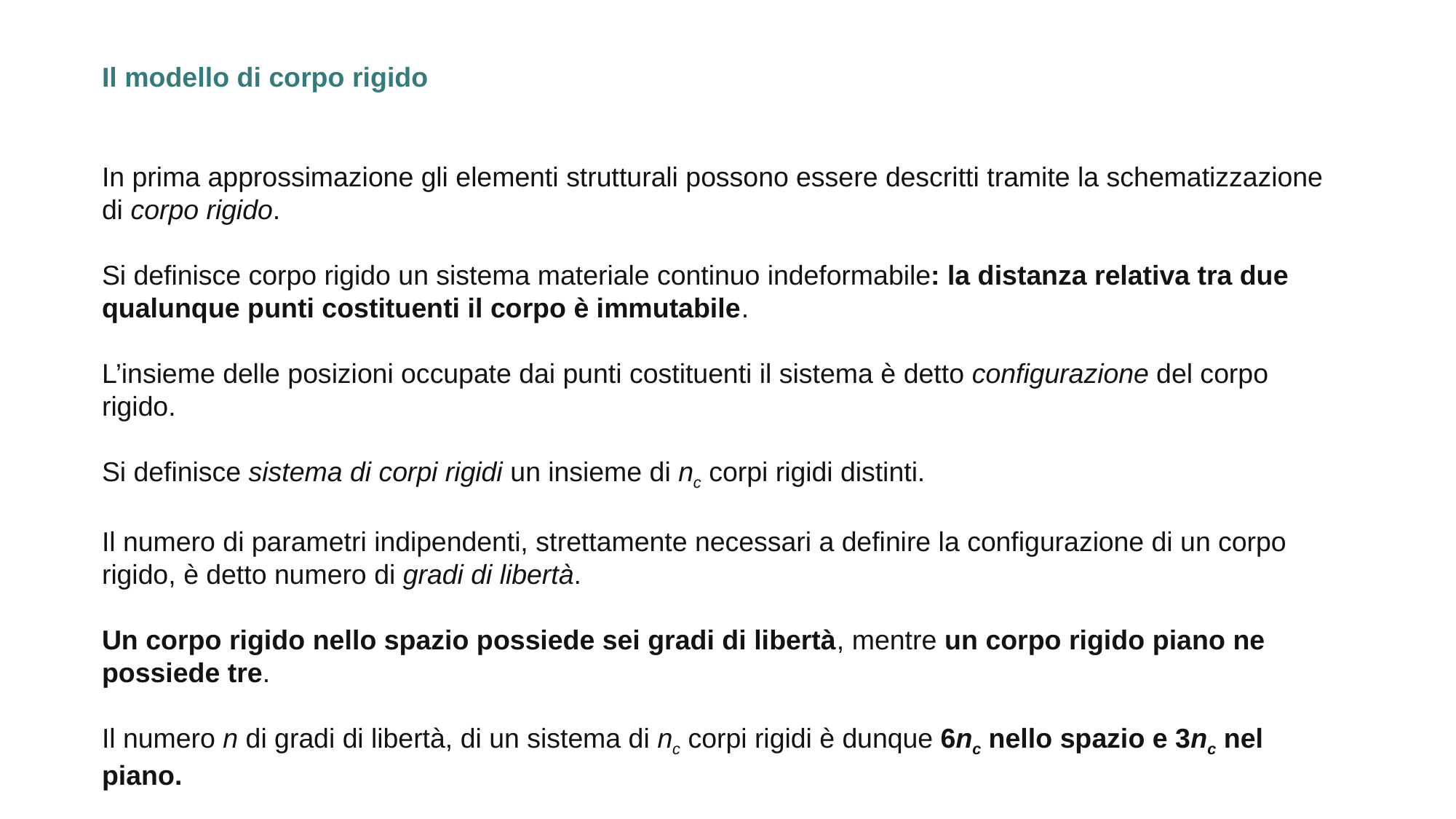

#
Il modello di corpo rigido
In prima approssimazione gli elementi strutturali possono essere descritti tramite la schematizzazione di corpo rigido.

Si definisce corpo rigido un sistema materiale continuo indeformabile: la distanza relativa tra due qualunque punti costituenti il corpo è immutabile.

L’insieme delle posizioni occupate dai punti costituenti il sistema è detto configurazione del corpo rigido.

Si definisce sistema di corpi rigidi un insieme di nc corpi rigidi distinti.

Il numero di parametri indipendenti, strettamente necessari a definire la configurazione di un corpo rigido, è detto numero di gradi di libertà.

Un corpo rigido nello spazio possiede sei gradi di libertà, mentre un corpo rigido piano ne possiede tre.

Il numero n di gradi di libertà, di un sistema di nc corpi rigidi è dunque 6nc nello spazio e 3nc nel piano.